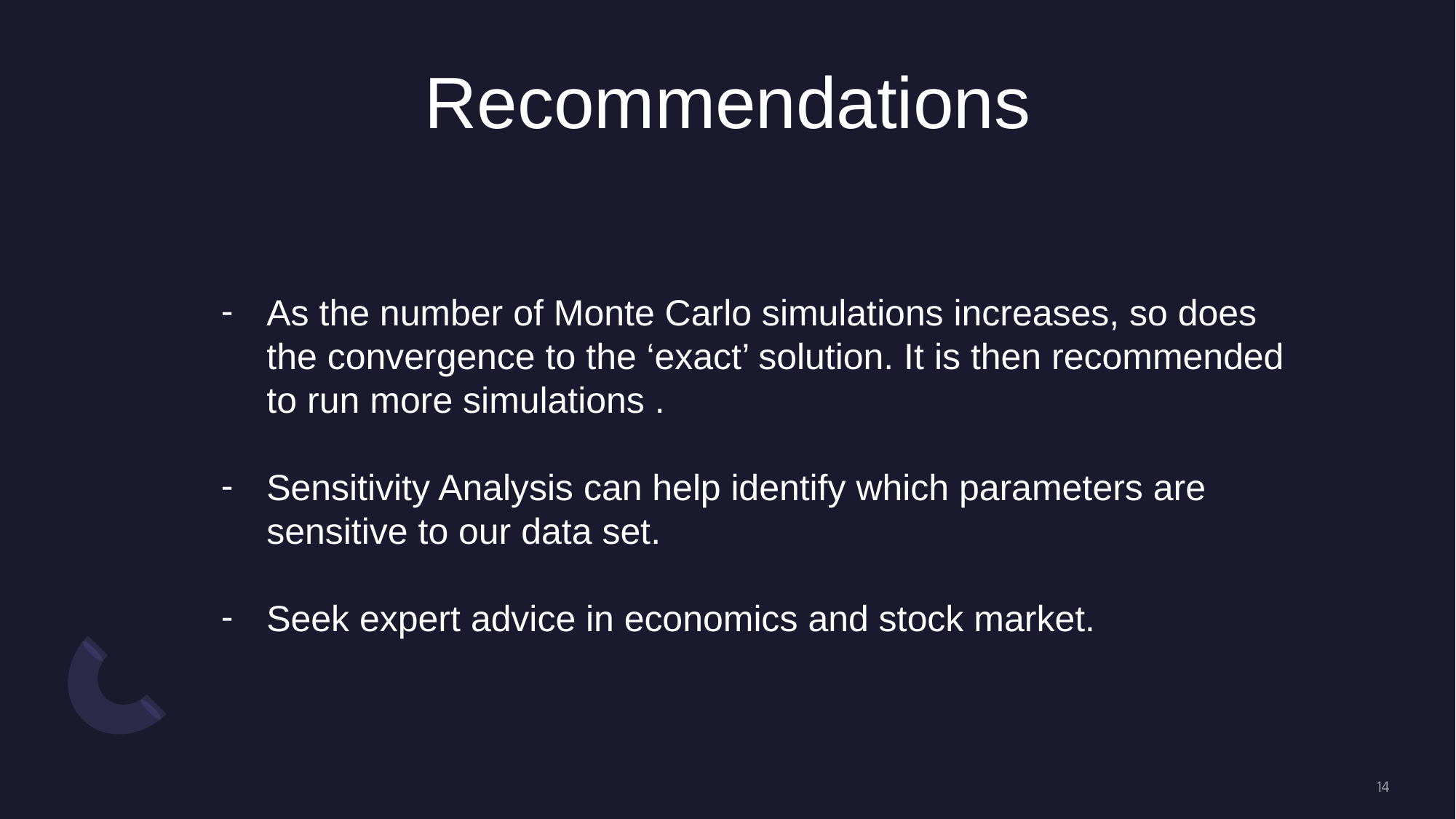

# Recommendations

As the number of Monte Carlo simulations increases, so does the convergence to the ‘exact’ solution. It is then recommended to run more simulations .

Sensitivity Analysis can help identify which parameters are sensitive to our data set.

Seek expert advice in economics and stock market.
14